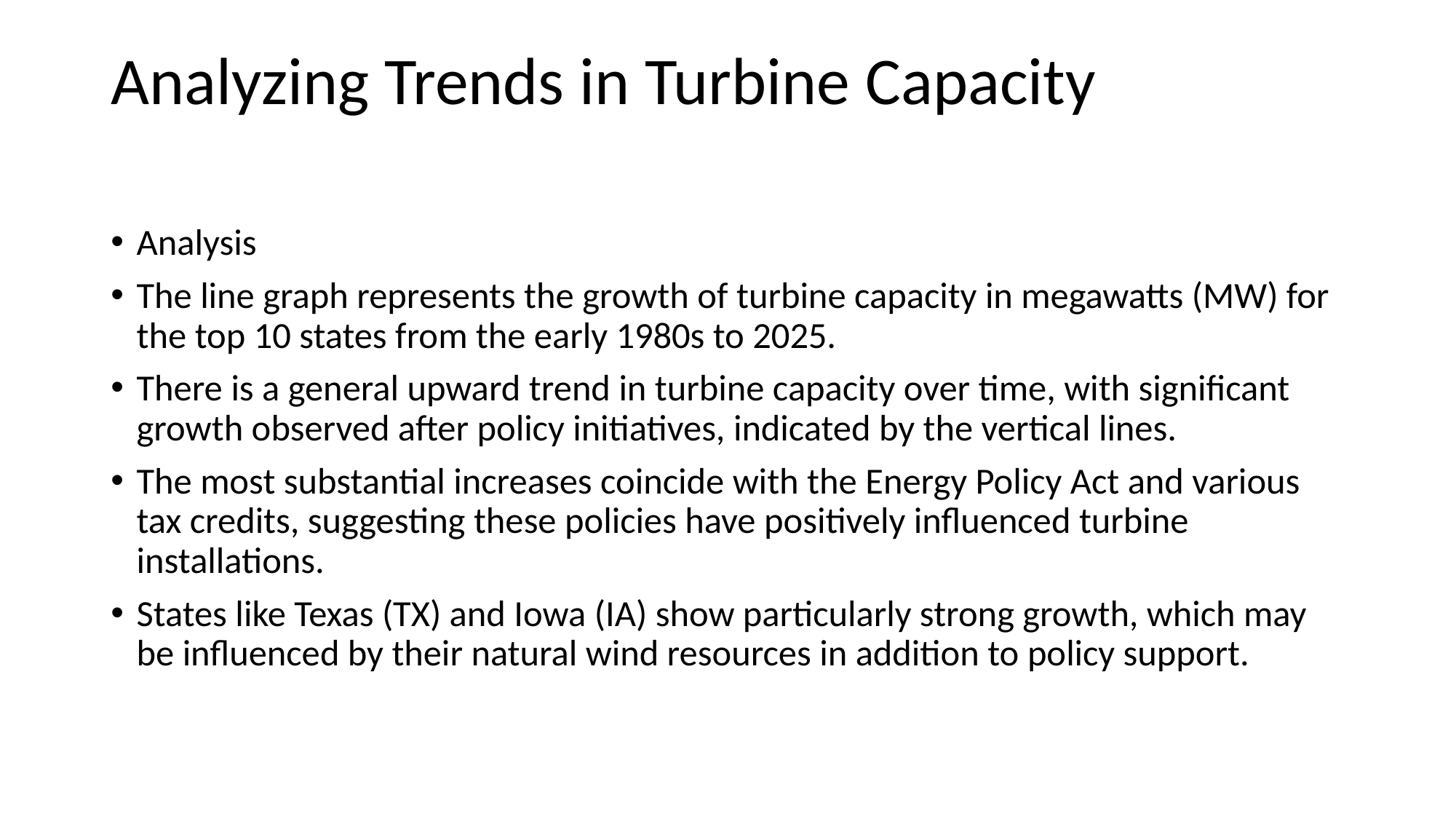

# Analyzing Trends in Turbine Capacity
Analysis
The line graph represents the growth of turbine capacity in megawatts (MW) for the top 10 states from the early 1980s to 2025.
There is a general upward trend in turbine capacity over time, with significant growth observed after policy initiatives, indicated by the vertical lines.
The most substantial increases coincide with the Energy Policy Act and various tax credits, suggesting these policies have positively influenced turbine installations.
States like Texas (TX) and Iowa (IA) show particularly strong growth, which may be influenced by their natural wind resources in addition to policy support.